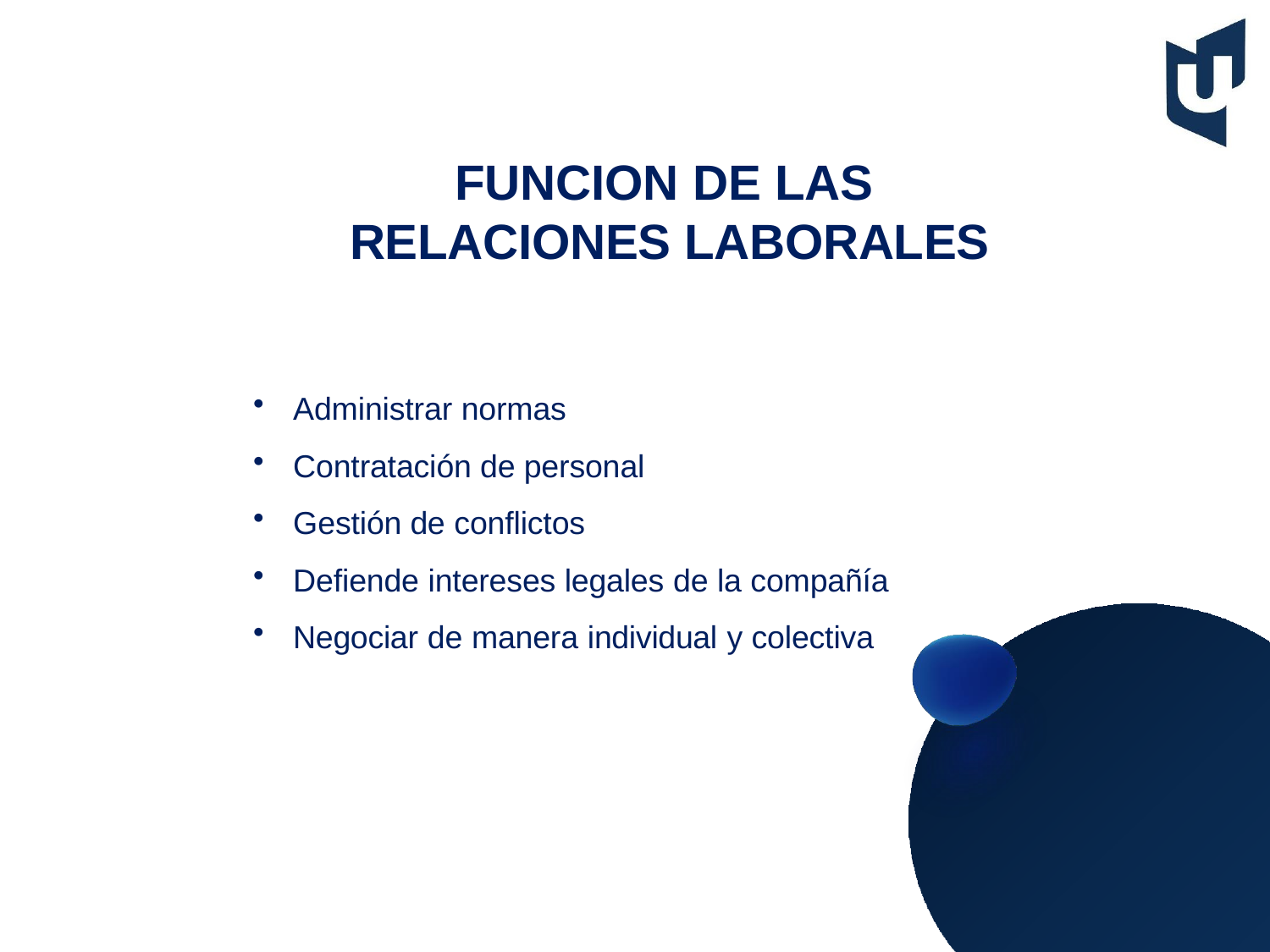

# FUNCION DE LAS  RELACIONES LABORALES
Administrar normas
Contratación de personal
Gestión de conflictos
Defiende intereses legales de la compañía
Negociar de manera individual y colectiva